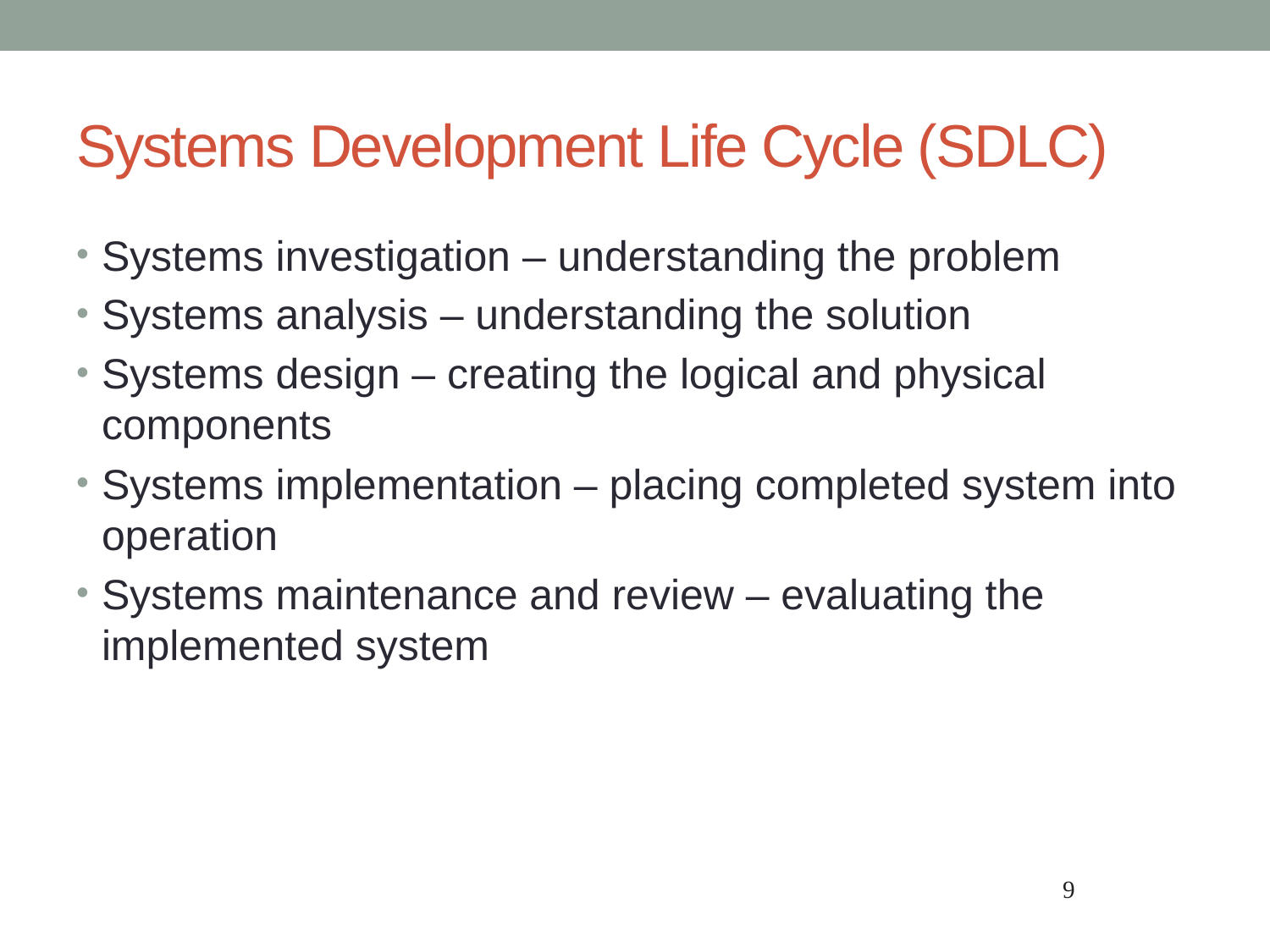

# Systems Development Life Cycle (SDLC)
Systems investigation – understanding the problem
Systems analysis – understanding the solution
Systems design – creating the logical and physical components
Systems implementation – placing completed system into operation
Systems maintenance and review – evaluating the implemented system
9